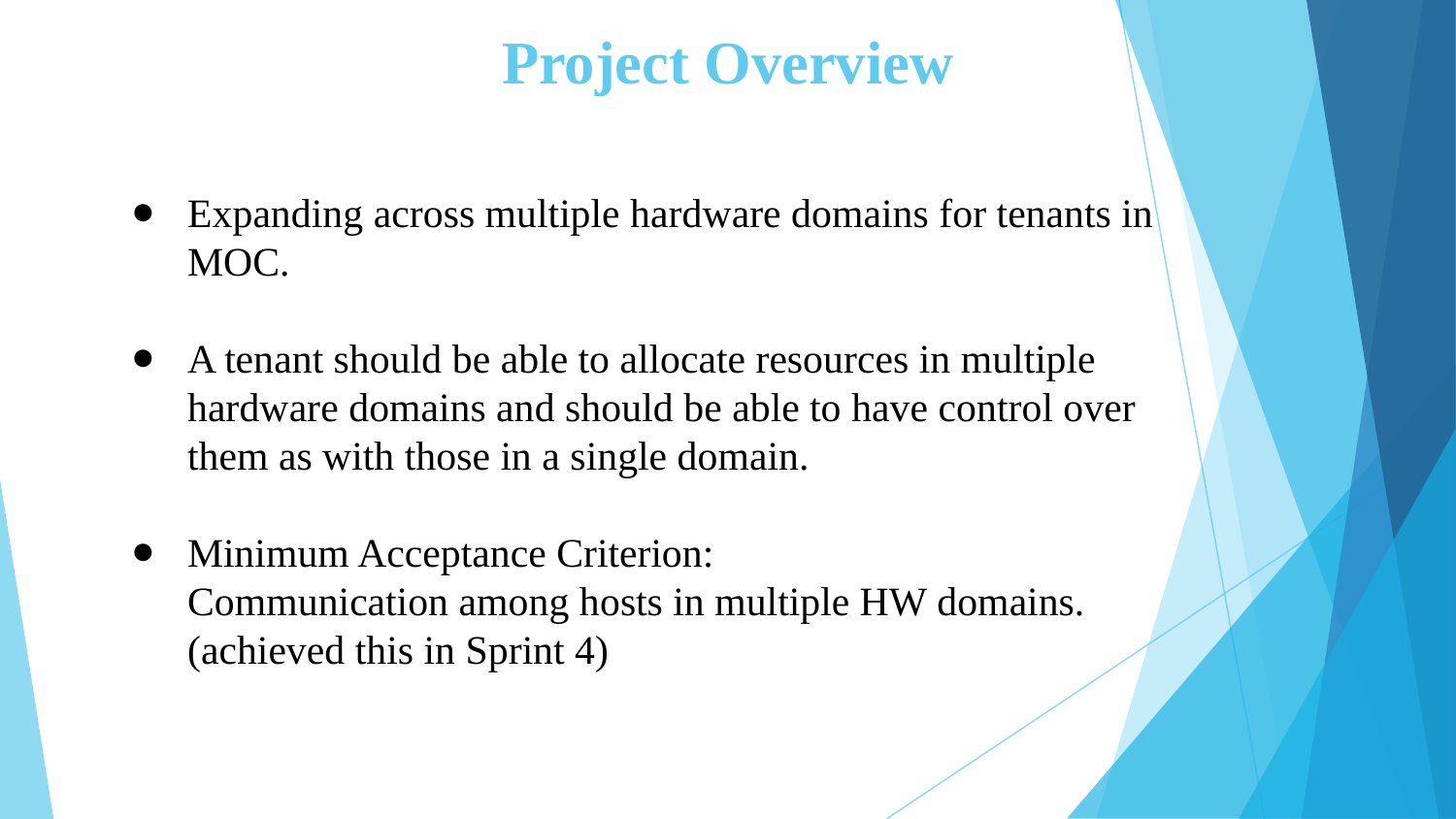

# Project Overview
Expanding across multiple hardware domains for tenants in MOC.

A tenant should be able to allocate resources in multiple hardware domains and should be able to have control over them as with those in a single domain.

Minimum Acceptance Criterion:
Communication among hosts in multiple HW domains. (achieved this in Sprint 4)